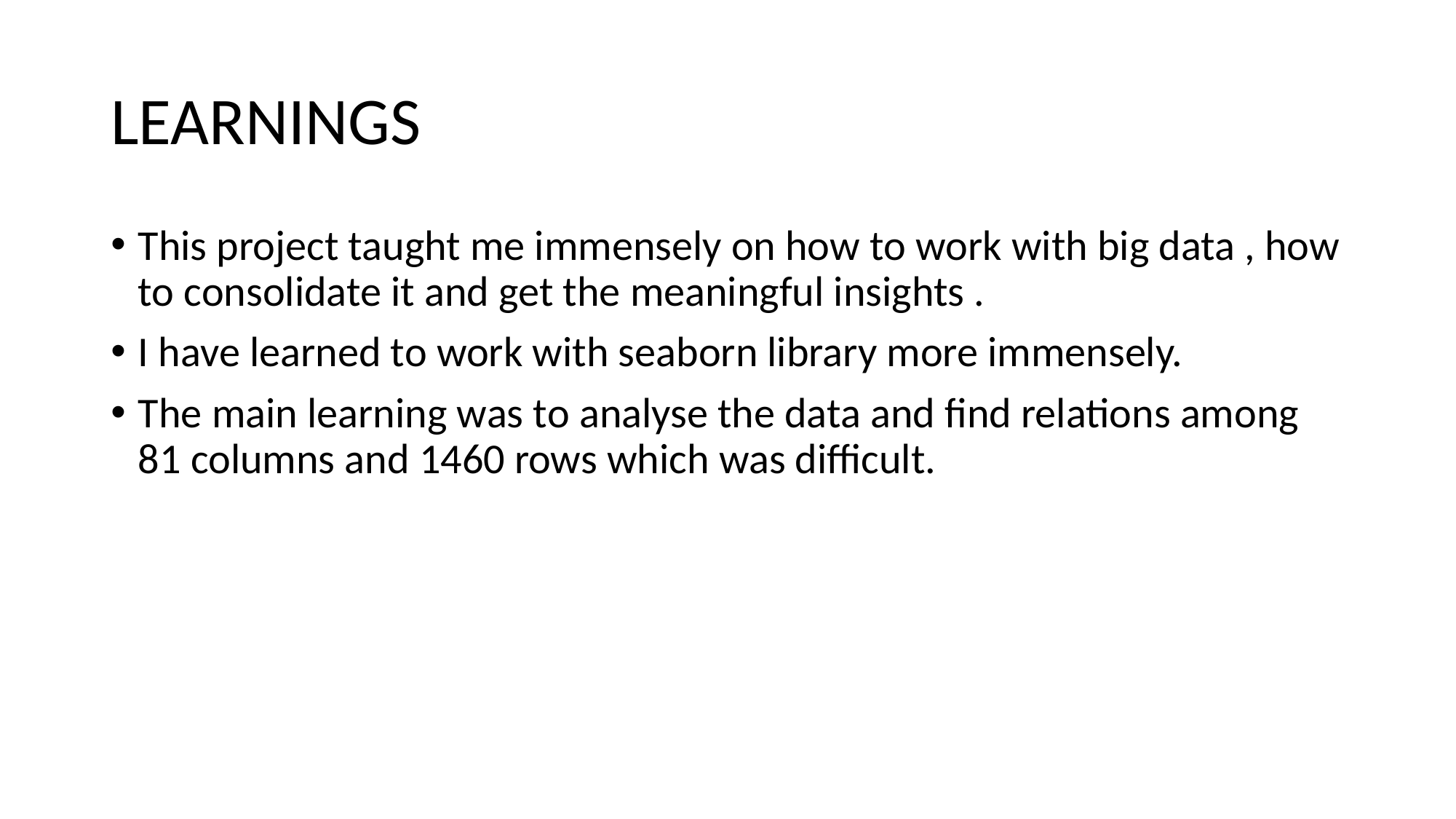

# LEARNINGS
This project taught me immensely on how to work with big data , how to consolidate it and get the meaningful insights .
I have learned to work with seaborn library more immensely.
The main learning was to analyse the data and find relations among 81 columns and 1460 rows which was difficult.